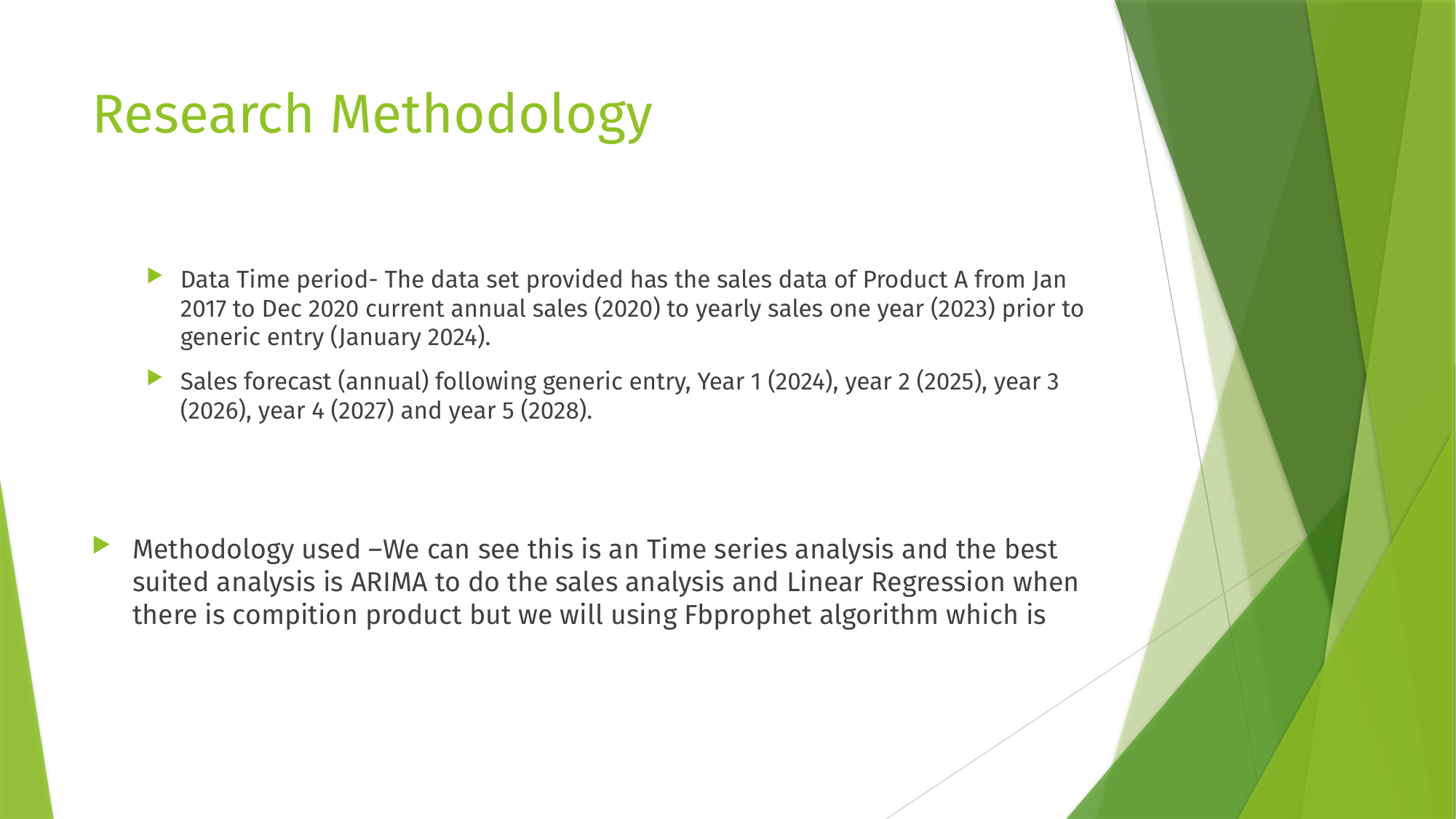

# Research Methodology
Data Time period- The data set provided has the sales data of Product A from Jan 2017 to Dec 2020 current annual sales (2020) to yearly sales one year (2023) prior to generic entry (January 2024).
Sales forecast (annual) following generic entry, Year 1 (2024), year 2 (2025), year 3 (2026), year 4 (2027) and year 5 (2028).

Methodology used –We can see this is an Time series analysis and the best suited analysis is ARIMA to do the sales analysis and Linear Regression when there is compition product but we will using Fbprophet algorithm which is